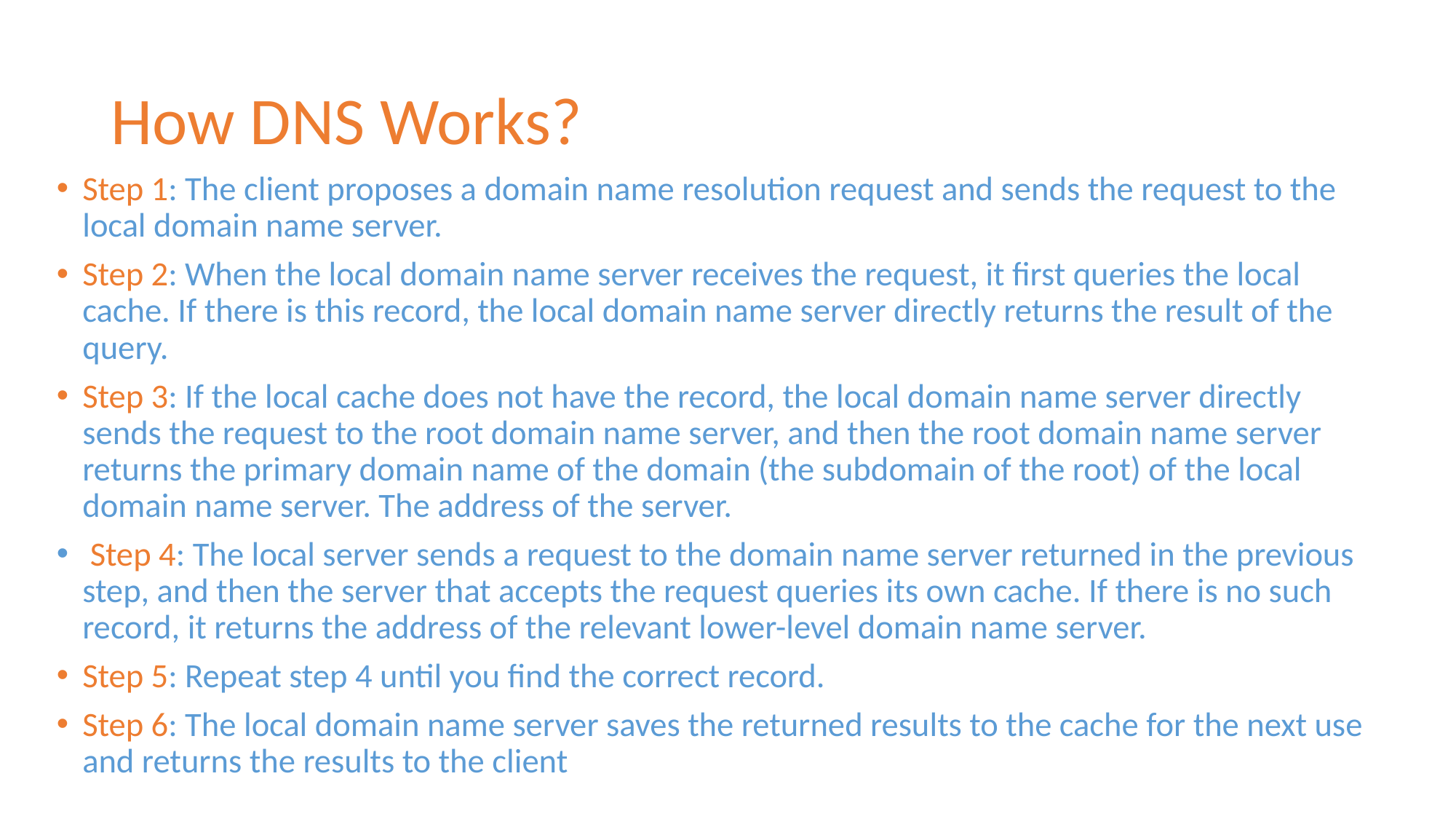

# How DNS Works?
Step 1: The client proposes a domain name resolution request and sends the request to the local domain name server.
Step 2: When the local domain name server receives the request, it first queries the local cache. If there is this record, the local domain name server directly returns the result of the query.
Step 3: If the local cache does not have the record, the local domain name server directly sends the request to the root domain name server, and then the root domain name server returns the primary domain name of the domain (the subdomain of the root) of the local domain name server. The address of the server.
 Step 4: The local server sends a request to the domain name server returned in the previous step, and then the server that accepts the request queries its own cache. If there is no such record, it returns the address of the relevant lower-level domain name server.
Step 5: Repeat step 4 until you find the correct record.
Step 6: The local domain name server saves the returned results to the cache for the next use and returns the results to the client